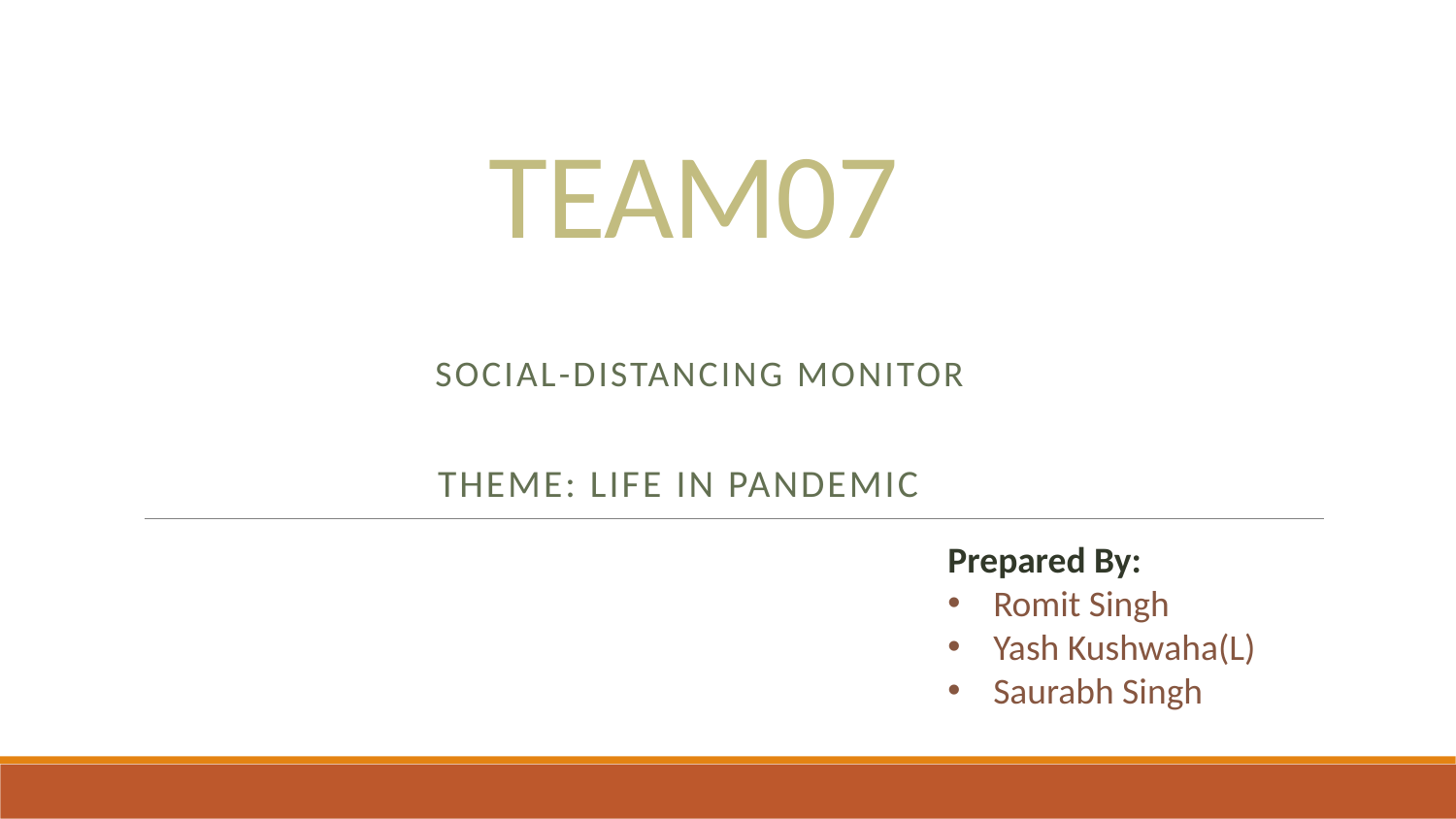

# TEAM07
SOCIAL-DISTANCING MONITOR
Theme: LIFE IN PANDEMIC
Prepared By:
Romit Singh
Yash Kushwaha(L)
Saurabh Singh